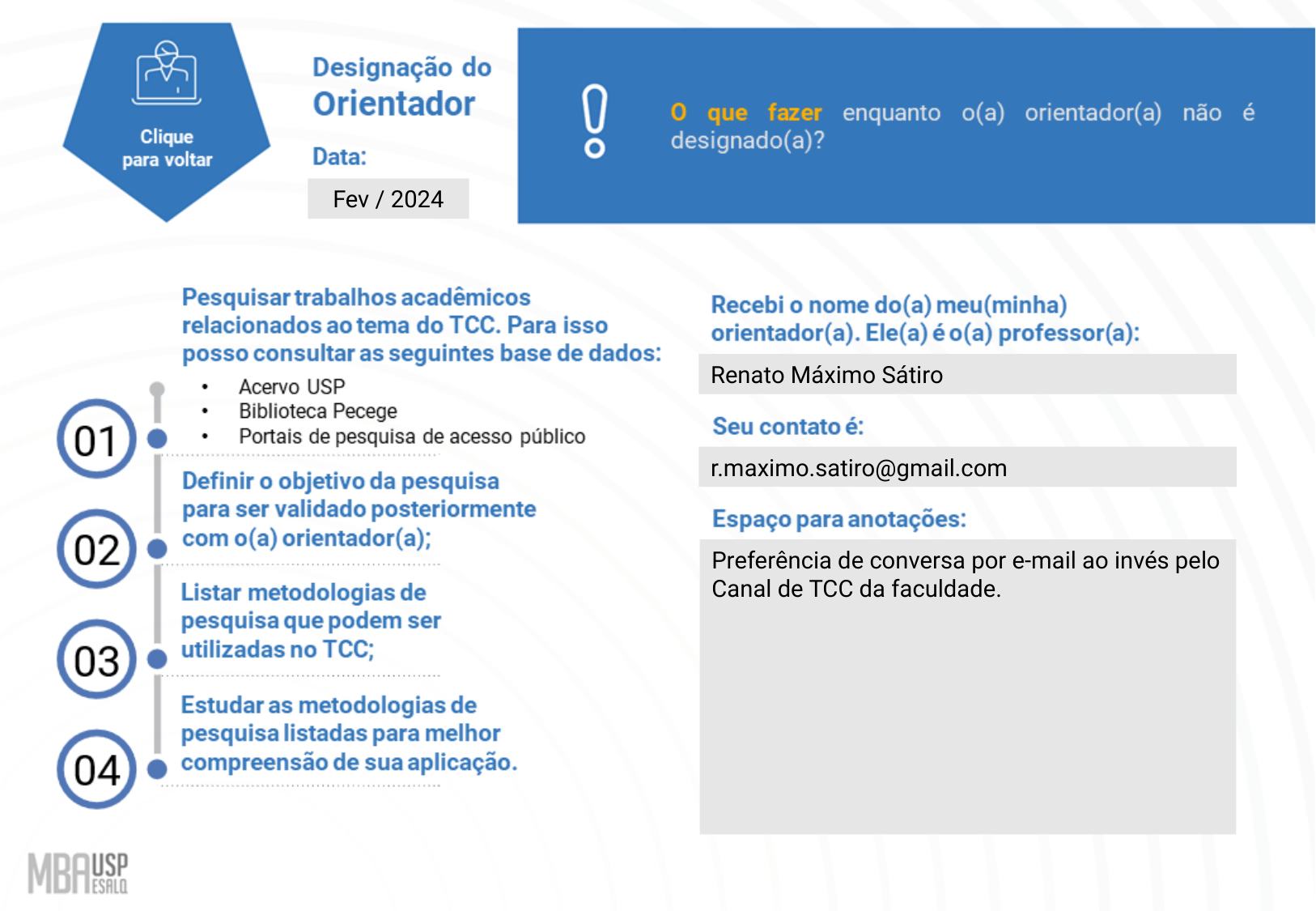

Fev / 2024
Renato Máximo Sátiro
r.maximo.satiro@gmail.com
Preferência de conversa por e-mail ao invés pelo Canal de TCC da faculdade.